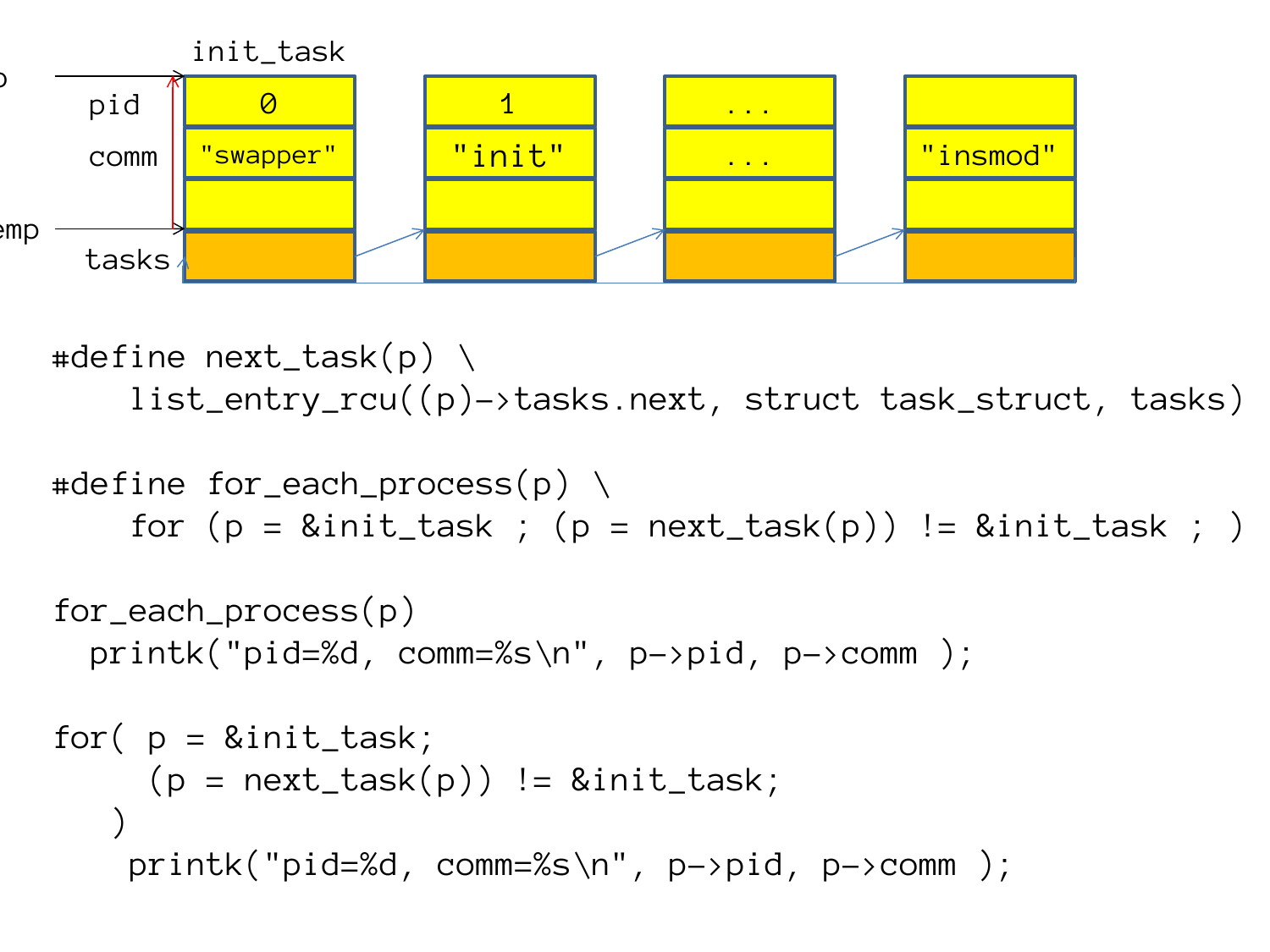

init_task
p
0
1
...

pid
"swapper"
"init"
...
"insmod"
comm

temp
tasks

#define next_task(p) \
    list_entry_rcu((p)->tasks.next, struct task_struct, tasks)

#define for_each_process(p) \
    for (p = &init_task ; (p = next_task(p)) != &init_task ; )

for_each_process(p)
  printk("pid=%d, comm=%s\n", p->pid, p->comm );

for( p = &init_task;
     (p = next_task(p)) != &init_task;
   )
    printk("pid=%d, comm=%s\n", p->pid, p->comm );